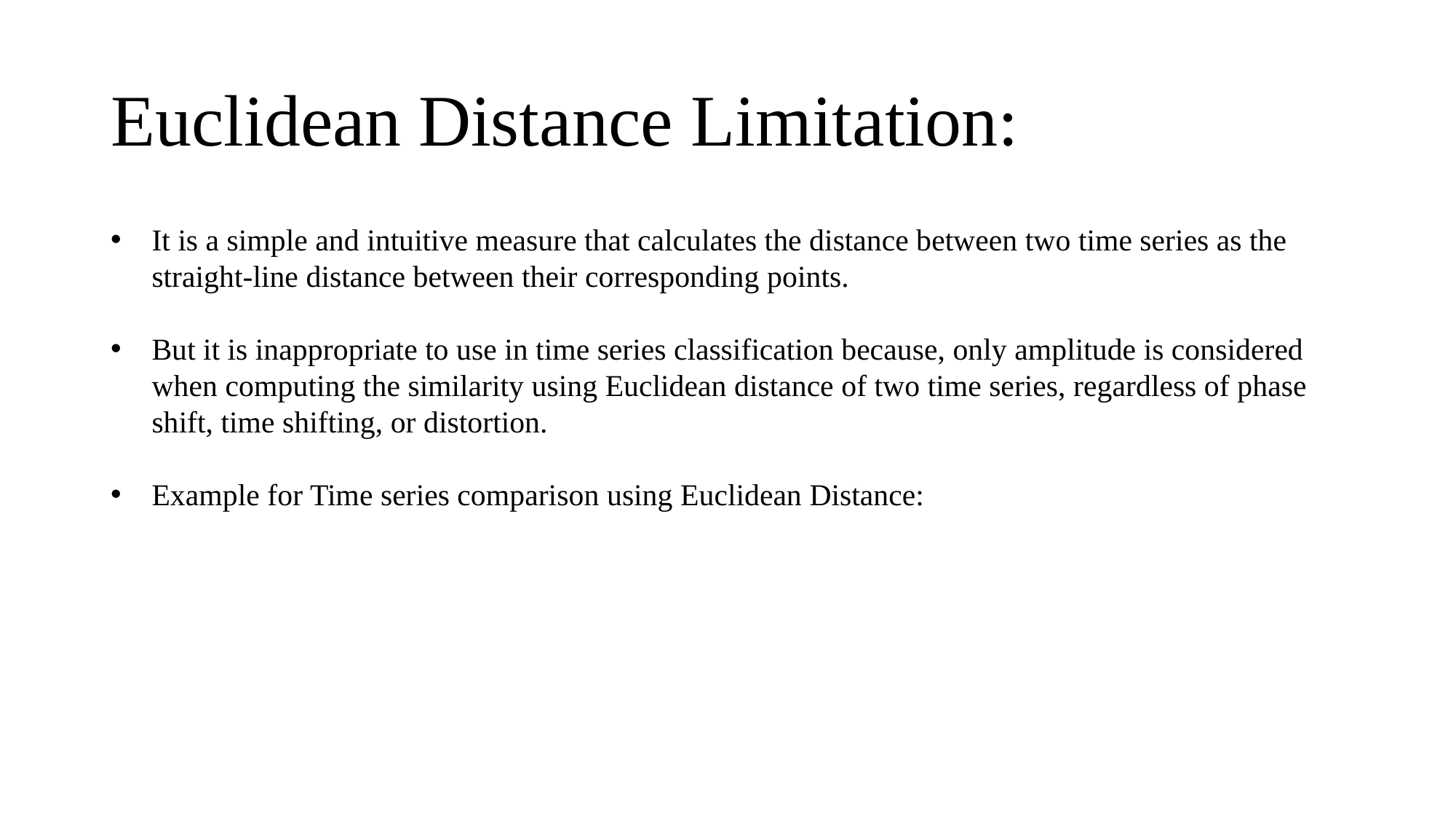

# Euclidean Distance Limitation:
It is a simple and intuitive measure that calculates the distance between two time series as the straight-line distance between their corresponding points.

But it is inappropriate to use in time series classification because, only amplitude is considered when computing the similarity using Euclidean distance of two time series, regardless of phase shift, time shifting, or distortion.

Example for Time series comparison using Euclidean Distance: